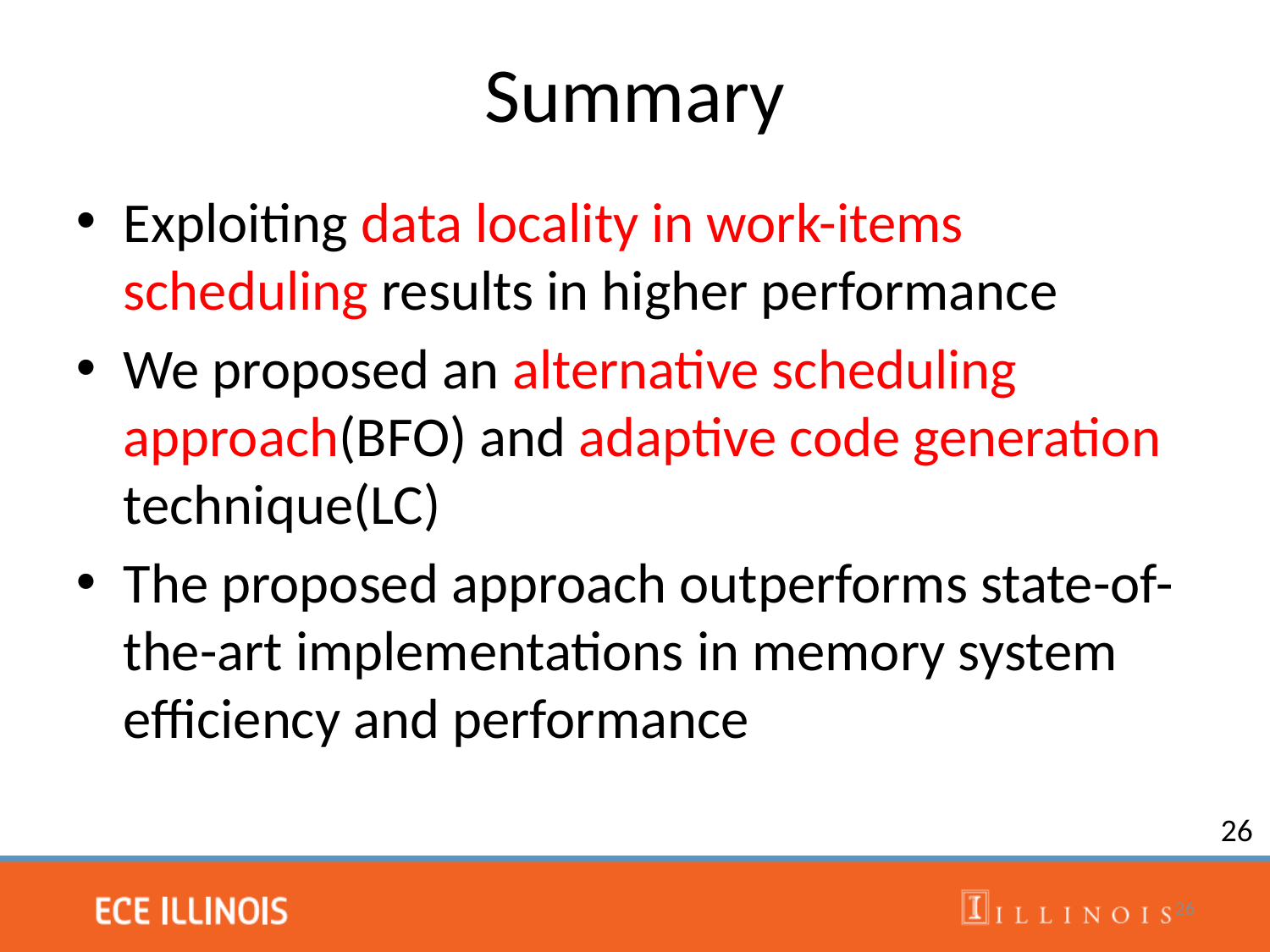

# Summary
Exploiting data locality in work-items scheduling results in higher performance
We proposed an alternative scheduling approach(BFO) and adaptive code generation technique(LC)
The proposed approach outperforms state-of-the-art implementations in memory system efficiency and performance
26
26